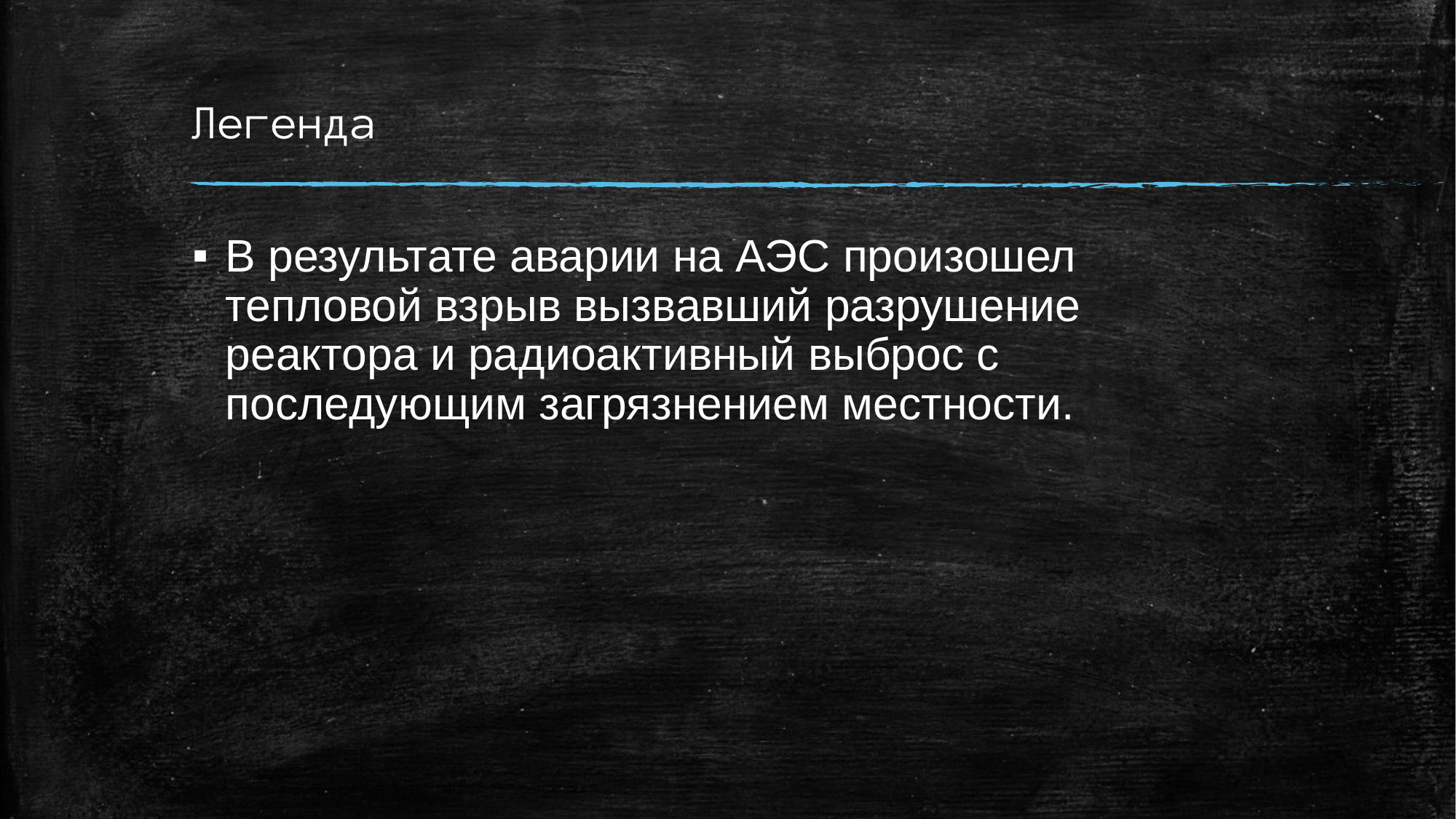

# Легенда
В результате аварии на АЭС произошел тепловой взрыв вызвавший разрушение реактора и радиоактивный выброс с последующим загрязнением местности.